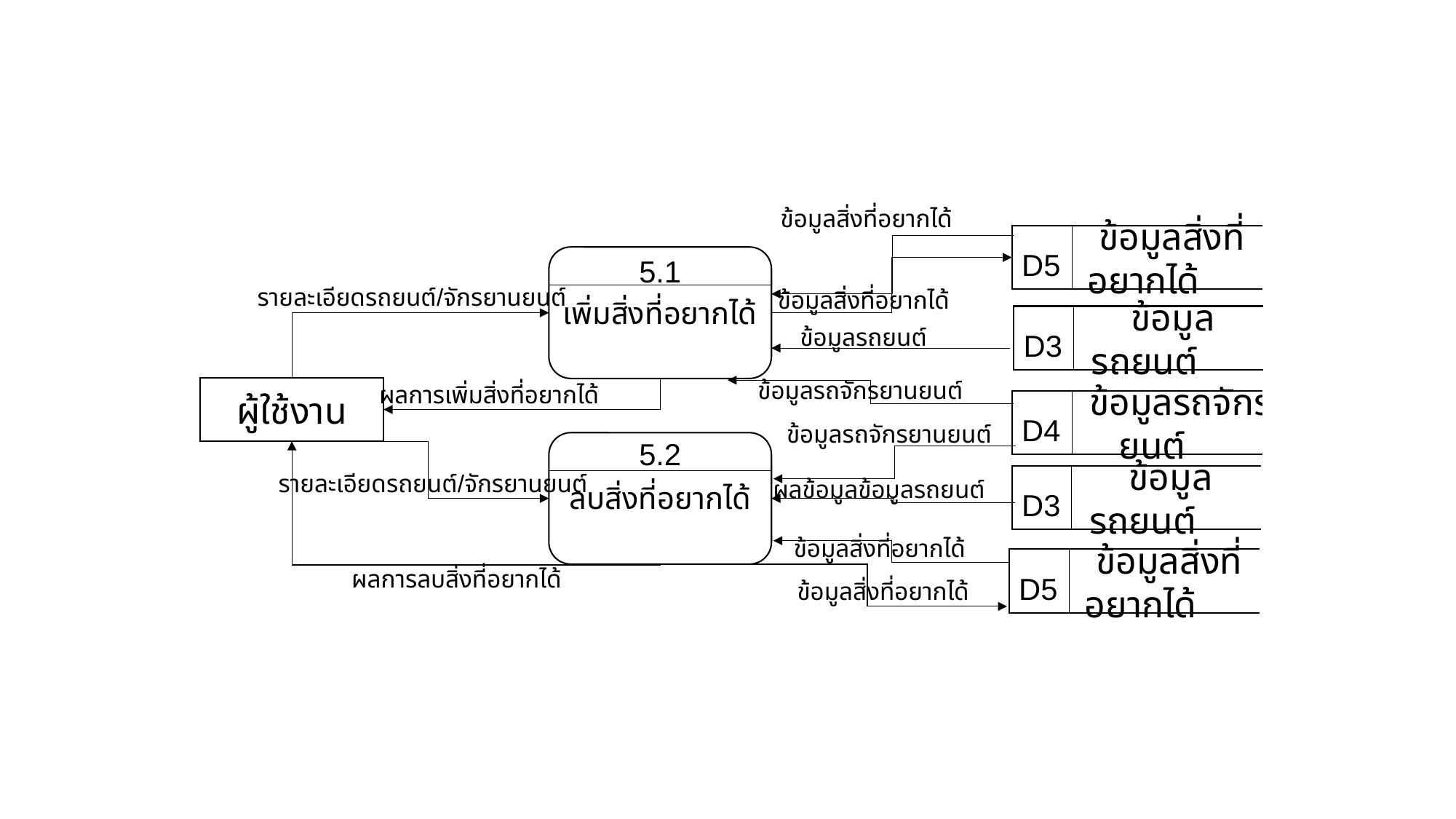

ข้อมูลสิ่งที่อยากได้

      ข้อมูลสิ่งที่อยากได้
D5

5.1
รายละเอียดรถยนต์/จักรยานยนต์
ข้อมูลสิ่งที่อยากได้
เพิ่มสิ่งที่อยากได้

      ข้อมูลรถยนต์
ข้อมูลรถยนต์
D3
ข้อมูลรถจักรยานยนต์

ผลการเพิ่มสิ่งที่อยากได้
ผู้ใช้งาน

      ข้อมูลรถจักรยนต์
D4
ข้อมูลรถจักรยานยนต์

5.2

      ข้อมูลรถยนต์
รายละเอียดรถยนต์/จักรยานยนต์
ผลข้อมูลข้อมูลรถยนต์

ลบสิ่งที่อยากได้
D3
ข้อมูลสิ่งที่อยากได้

      ข้อมูลสิ่งที่อยากได้
ผลการลบสิ่งที่อยากได้
D5
ข้อมูลสิ่งที่อยากได้